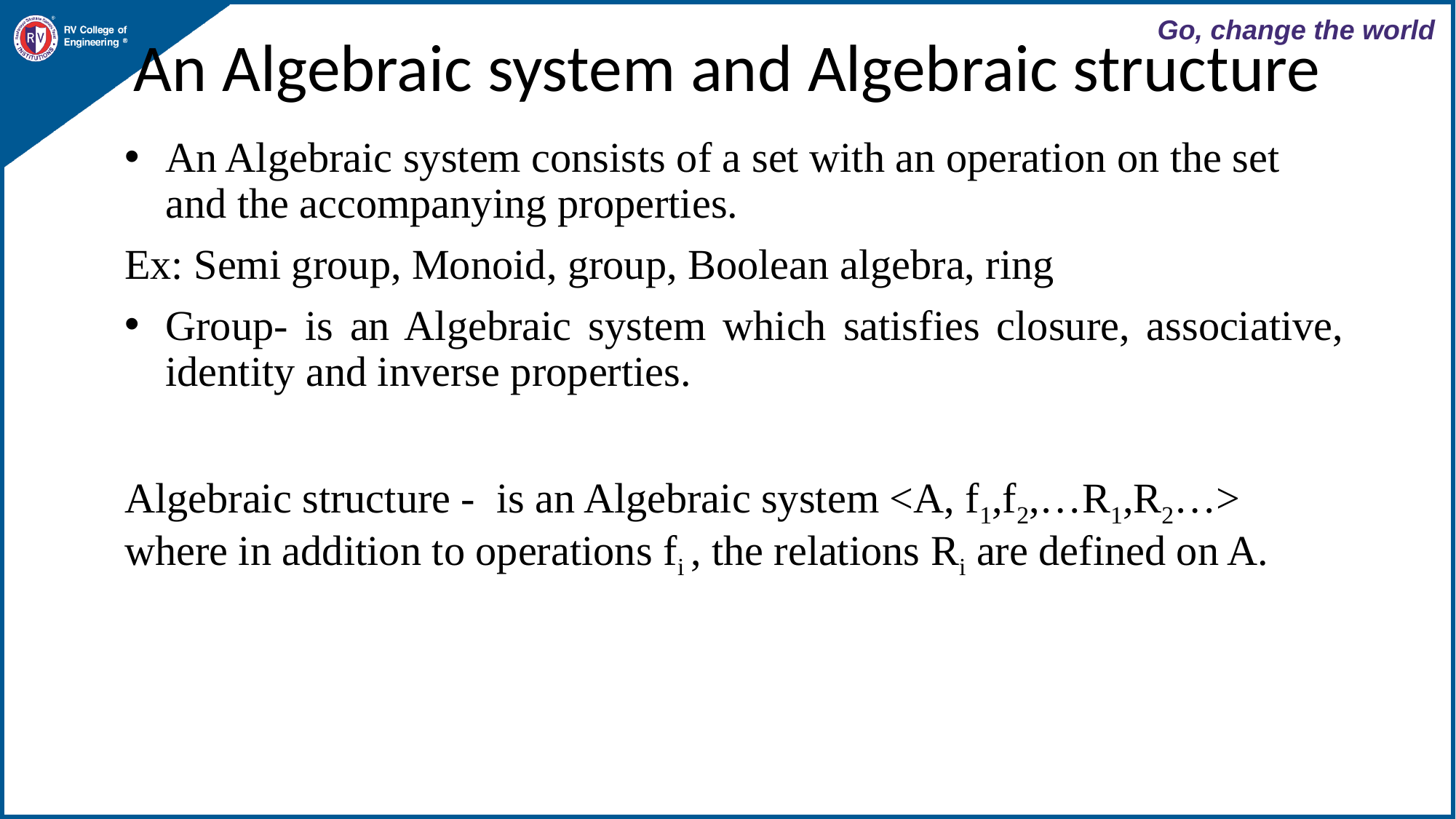

# An Algebraic system and Algebraic structure
An Algebraic system consists of a set with an operation on the set and the accompanying properties.
Ex: Semi group, Monoid, group, Boolean algebra, ring
Group- is an Algebraic system which satisfies closure, associative, identity and inverse properties.

Algebraic structure -  is an Algebraic system <A, f1,f2,…R1,R2…> where in addition to operations fi , the relations Ri are defined on A.